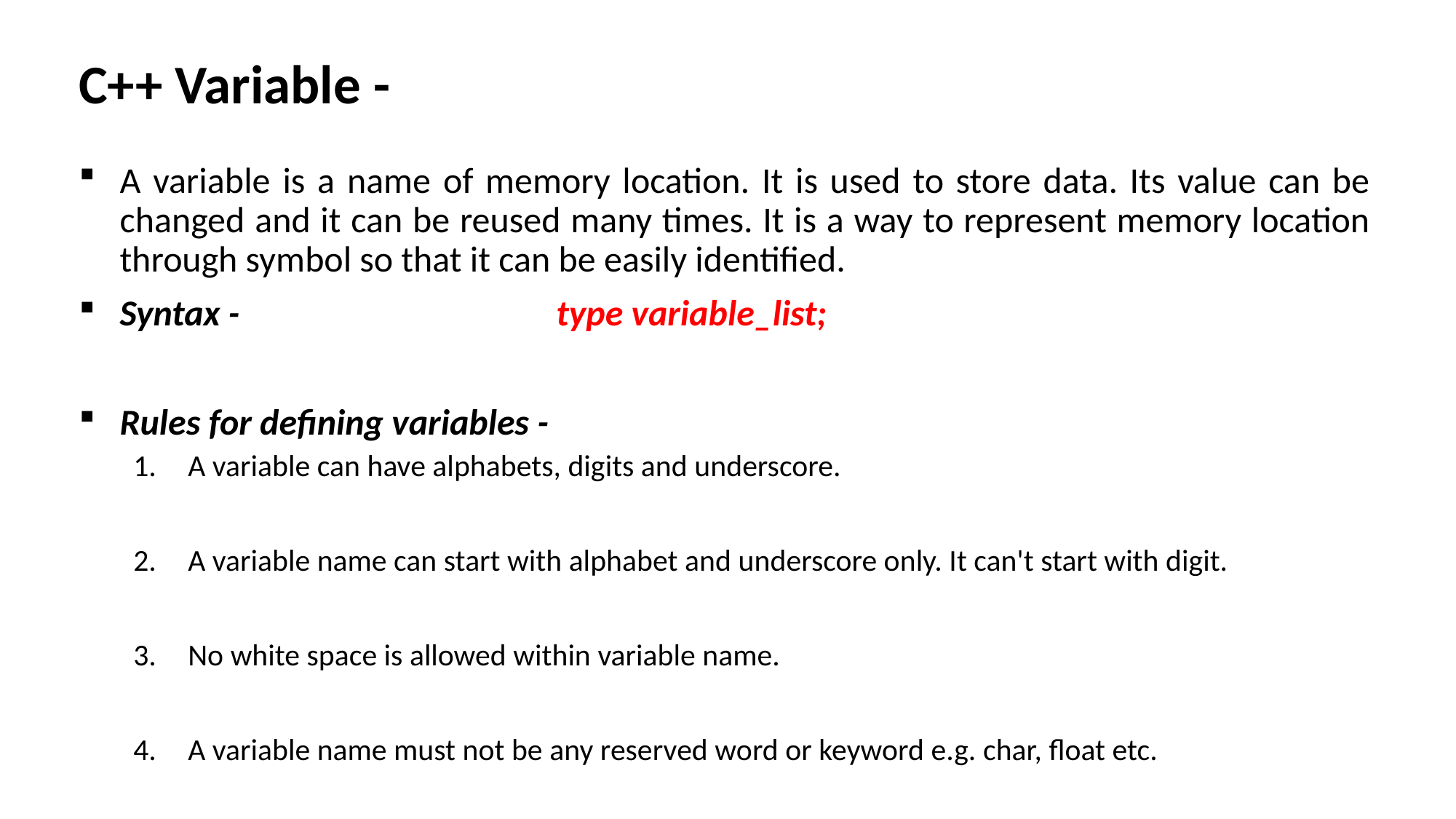

# C++ Variable -
A variable is a name of memory location. It is used to store data. Its value can be changed and it can be reused many times. It is a way to represent memory location through symbol so that it can be easily identified.
Syntax - 			type variable_list;

Rules for defining variables -
A variable can have alphabets, digits and underscore.

A variable name can start with alphabet and underscore only. It can't start with digit.

No white space is allowed within variable name.

A variable name must not be any reserved word or keyword e.g. char, float etc.